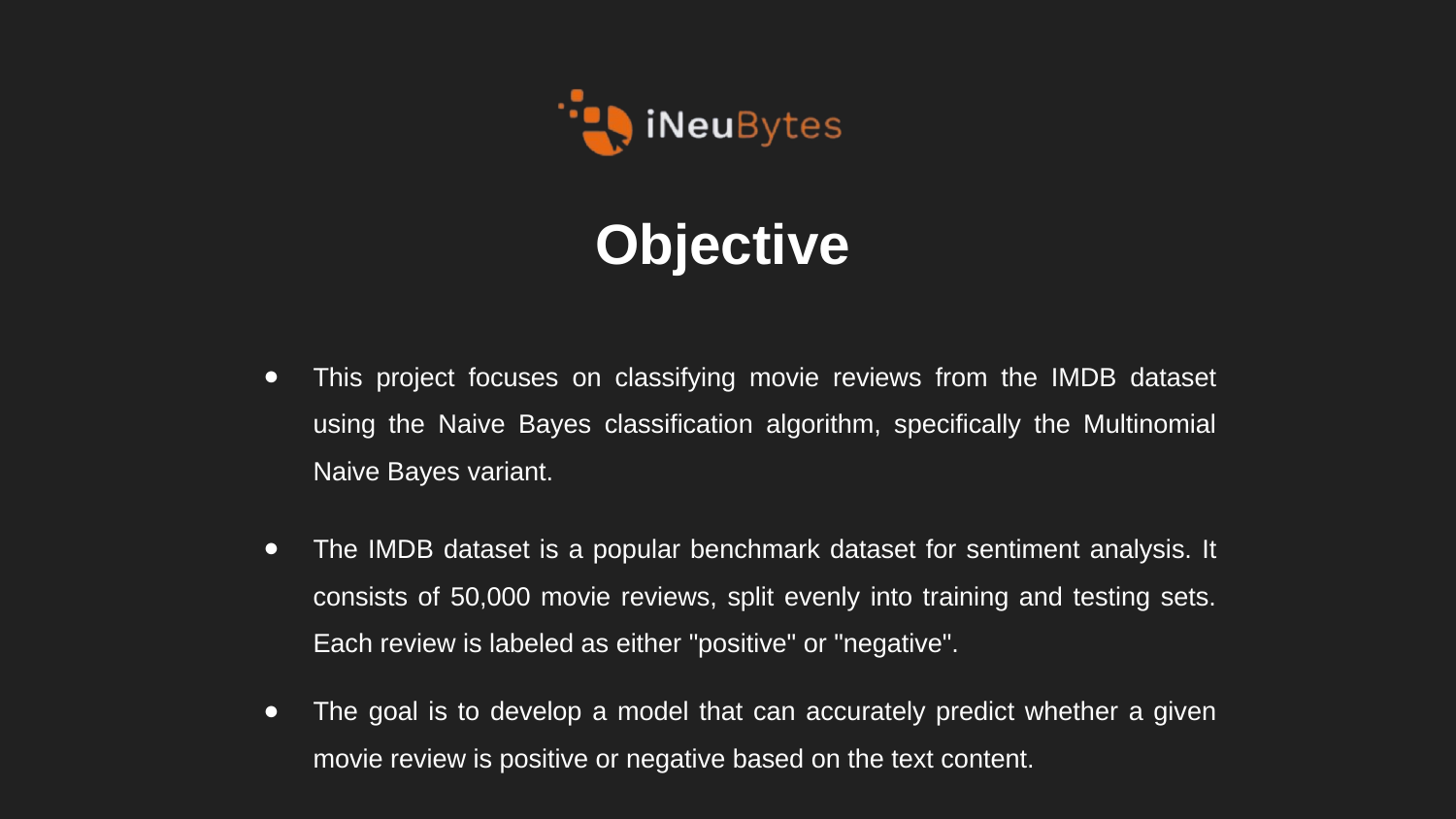

# Objective
This project focuses on classifying movie reviews from the IMDB dataset using the Naive Bayes classification algorithm, specifically the Multinomial Naive Bayes variant.
The IMDB dataset is a popular benchmark dataset for sentiment analysis. It consists of 50,000 movie reviews, split evenly into training and testing sets. Each review is labeled as either "positive" or "negative".
The goal is to develop a model that can accurately predict whether a given movie review is positive or negative based on the text content.